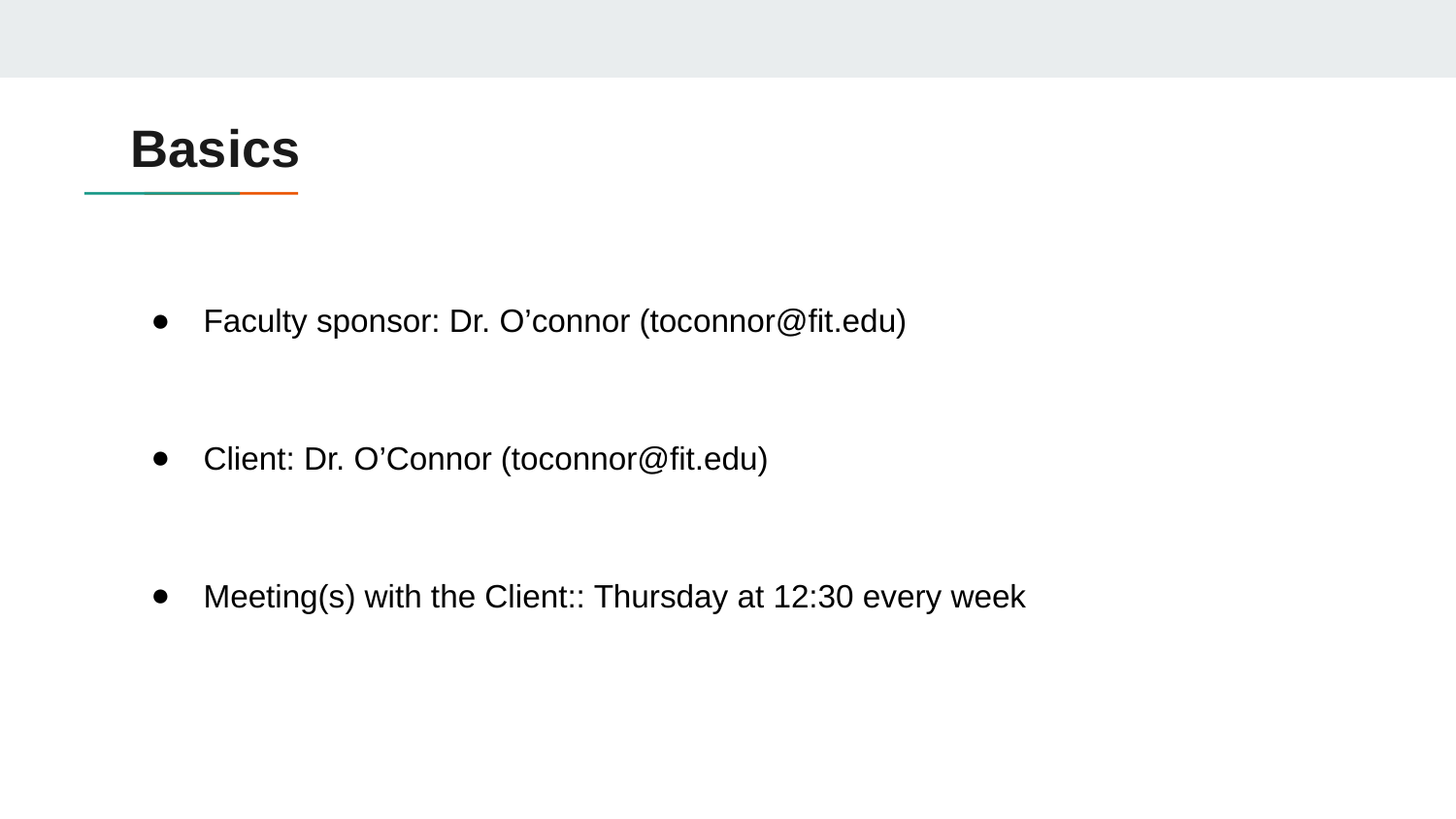

# Basics
Faculty sponsor: Dr. O’connor (toconnor@fit.edu)

Client: Dr. O’Connor (toconnor@fit.edu)

Meeting(s) with the Client:: Thursday at 12:30 every week